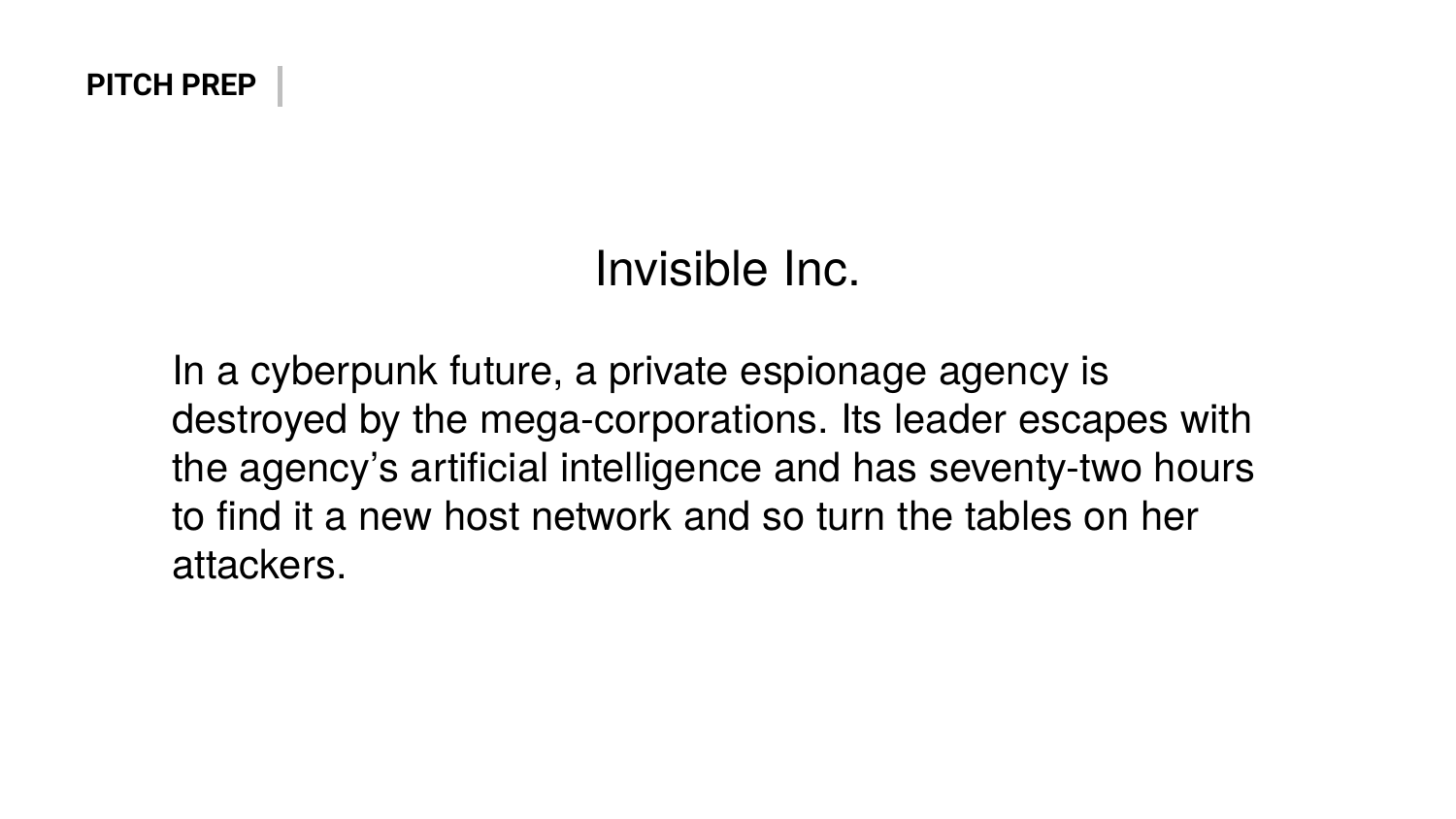

PITCH PREP

Invisible Inc.

In a cyberpunk future, a private espionage agency is destroyed by the mega-corporations. Its leader escapes with the agency’s artificial intelligence and has seventy-two hours to find it a new host network and so turn the tables on her attackers.